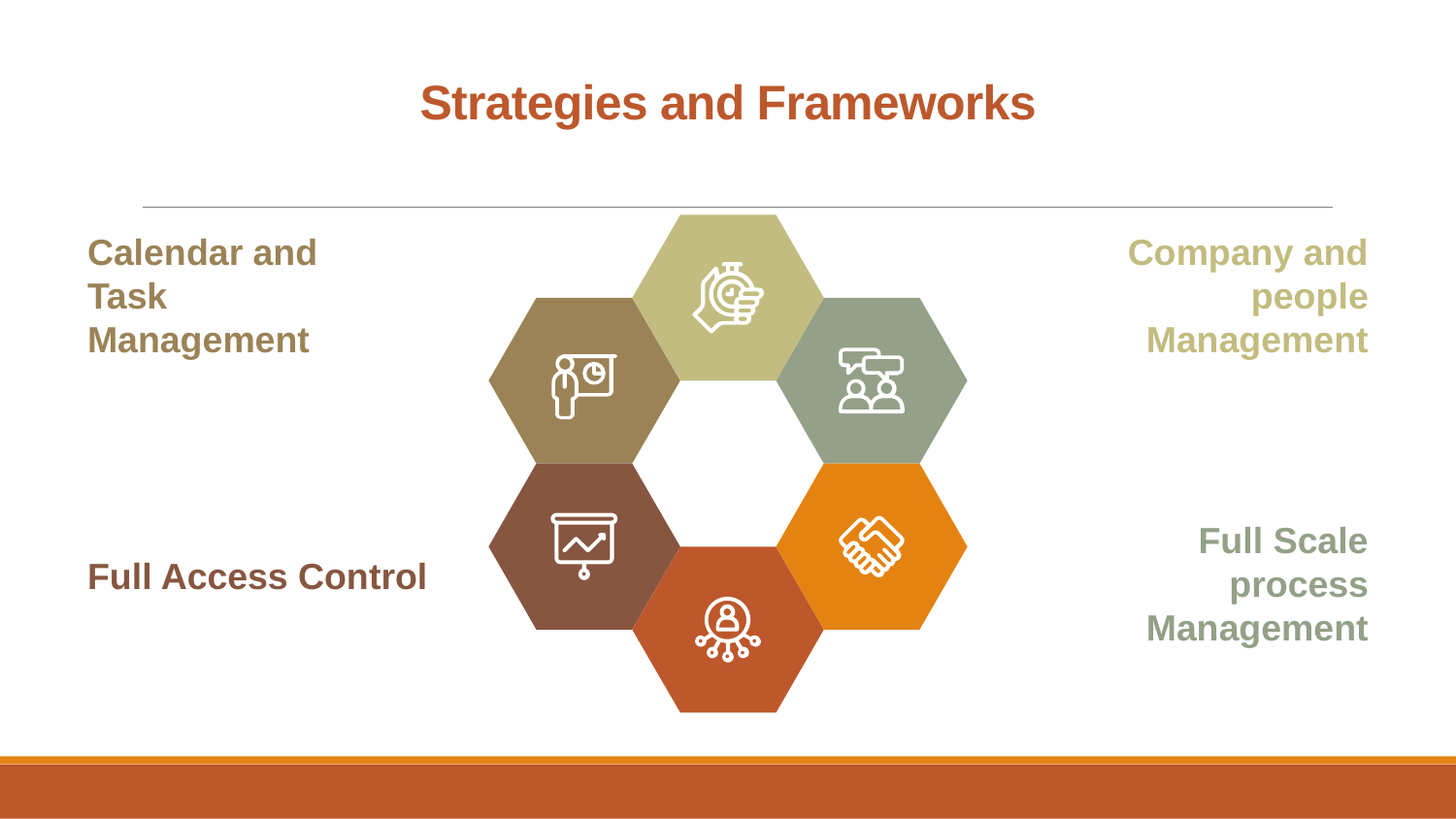

# Strategies and Frameworks

Calendar and Task Management

Company and people Management

Full Access Control

Full Scale process Management